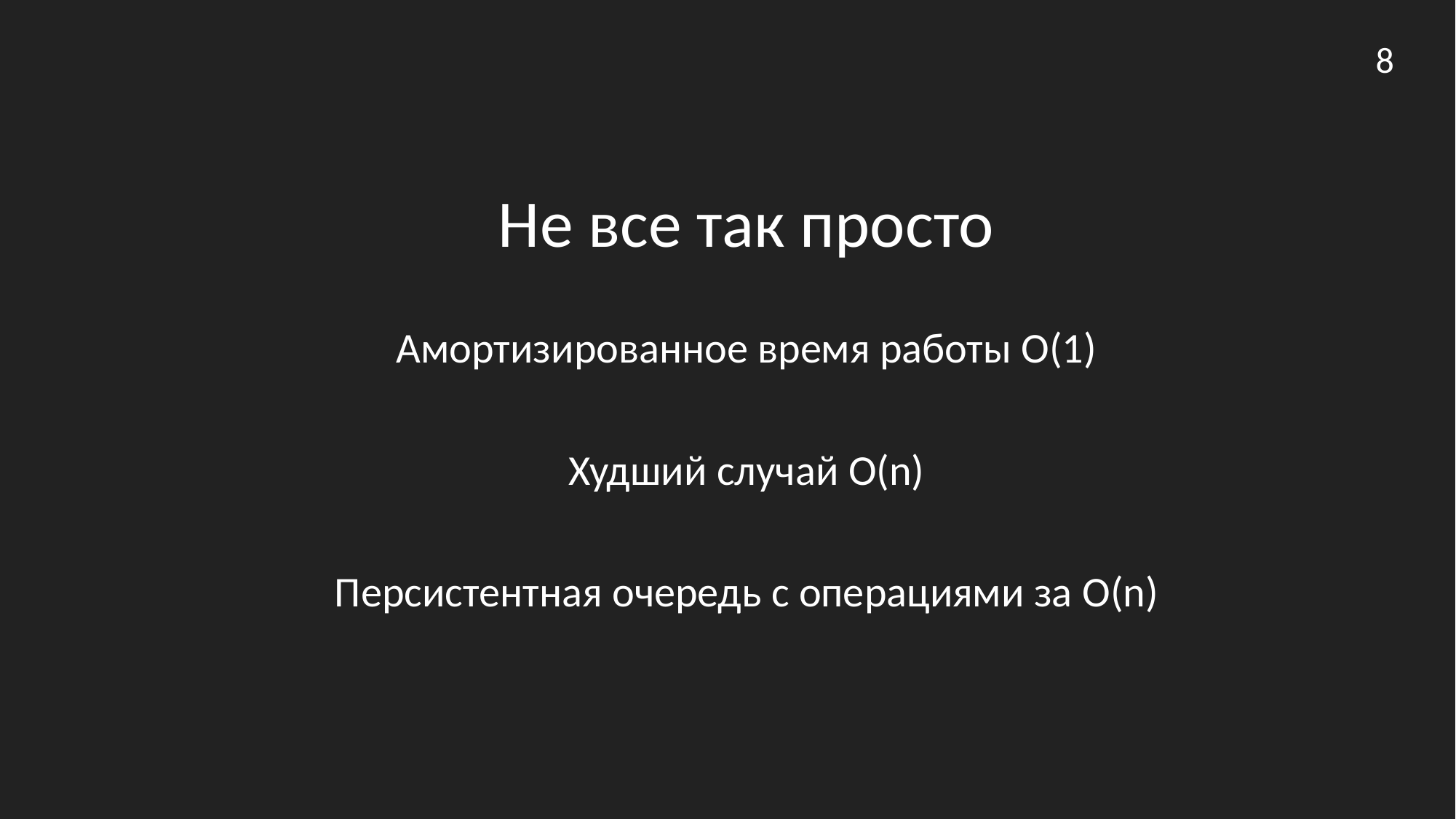

8
# Не все так просто
Амортизированное время работы O(1)

Худший случай O(n)

Персистентная очередь c операциями за O(n)